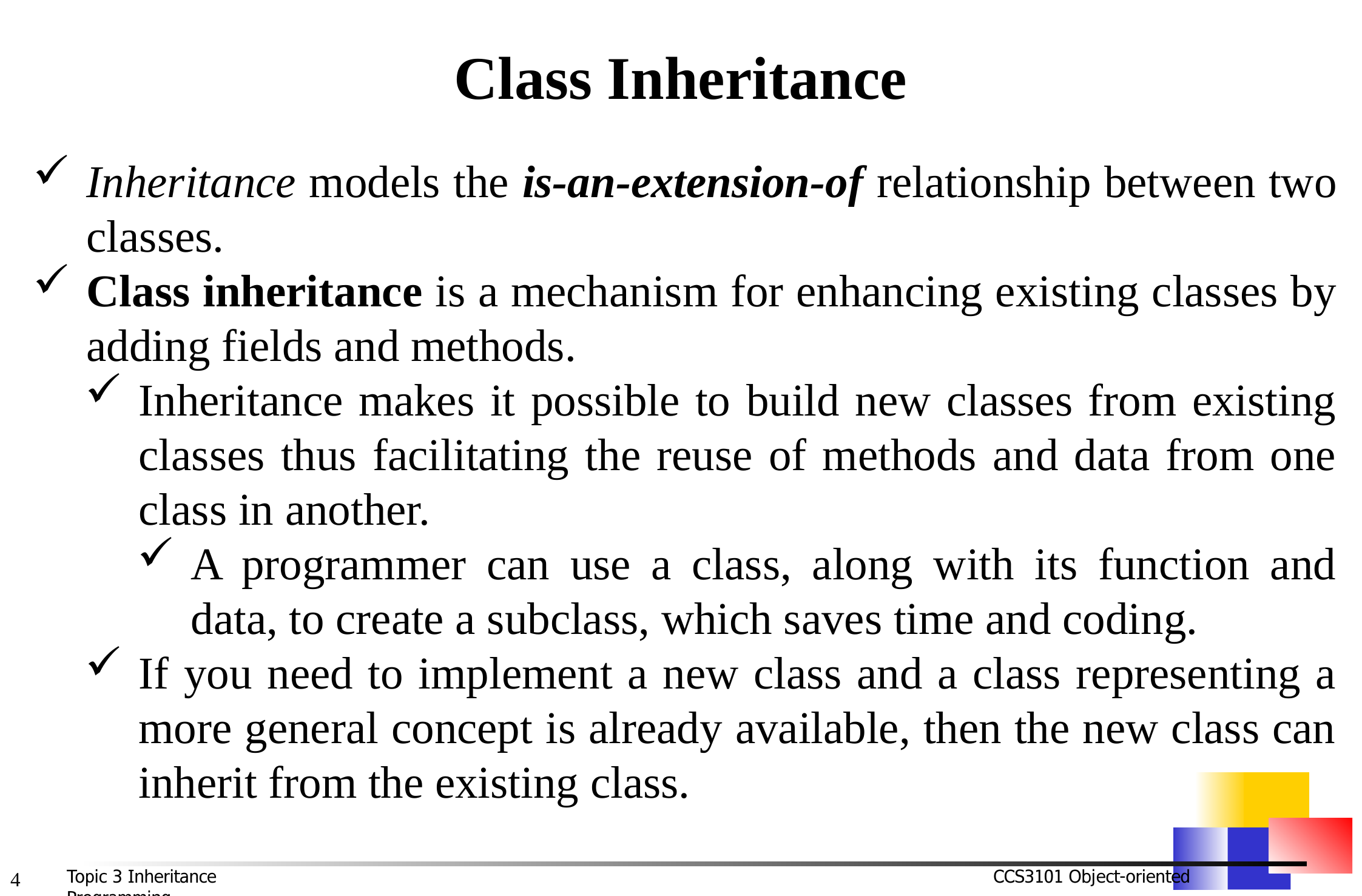

# Class Inheritance
Inheritance models the is-an-extension-of relationship between two classes.
Class inheritance is a mechanism for enhancing existing classes by adding fields and methods.
Inheritance makes it possible to build new classes from existing classes thus facilitating the reuse of methods and data from one class in another.
A programmer can use a class, along with its function and data, to create a subclass, which saves time and coding.
If you need to implement a new class and a class representing a more general concept is already available, then the new class can inherit from the existing class.